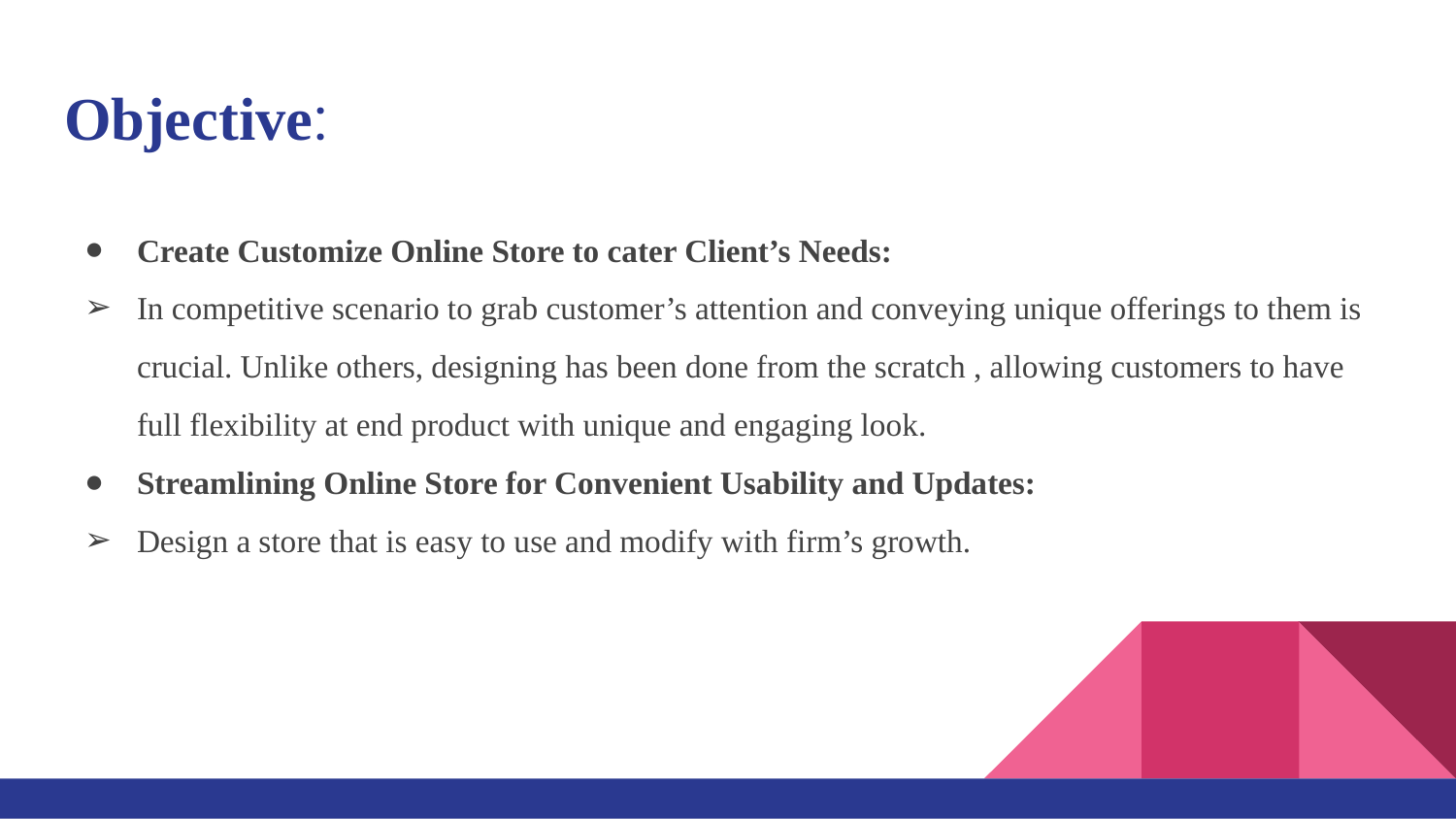

# Objective:
Create Customize Online Store to cater Client’s Needs:
In competitive scenario to grab customer’s attention and conveying unique offerings to them is crucial. Unlike others, designing has been done from the scratch , allowing customers to have full flexibility at end product with unique and engaging look.
Streamlining Online Store for Convenient Usability and Updates:
Design a store that is easy to use and modify with firm’s growth.